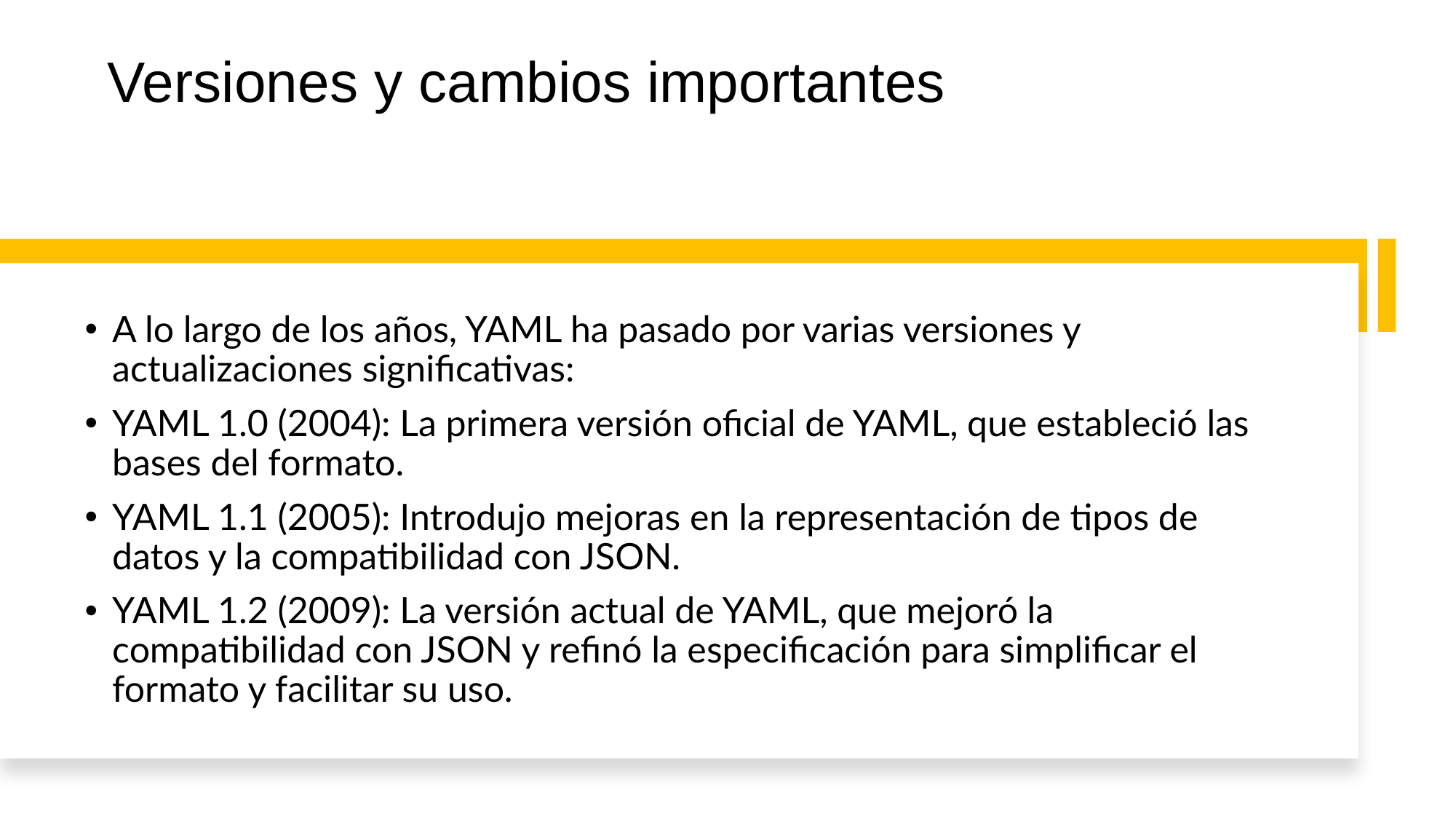

# Versiones y cambios importantes

A lo largo de los años, YAML ha pasado por varias versiones y actualizaciones significativas:
YAML 1.0 (2004): La primera versión oficial de YAML, que estableció las bases del formato.
YAML 1.1 (2005): Introdujo mejoras en la representación de tipos de datos y la compatibilidad con JSON.
YAML 1.2 (2009): La versión actual de YAML, que mejoró la compatibilidad con JSON y refinó la especificación para simplificar el formato y facilitar su uso.